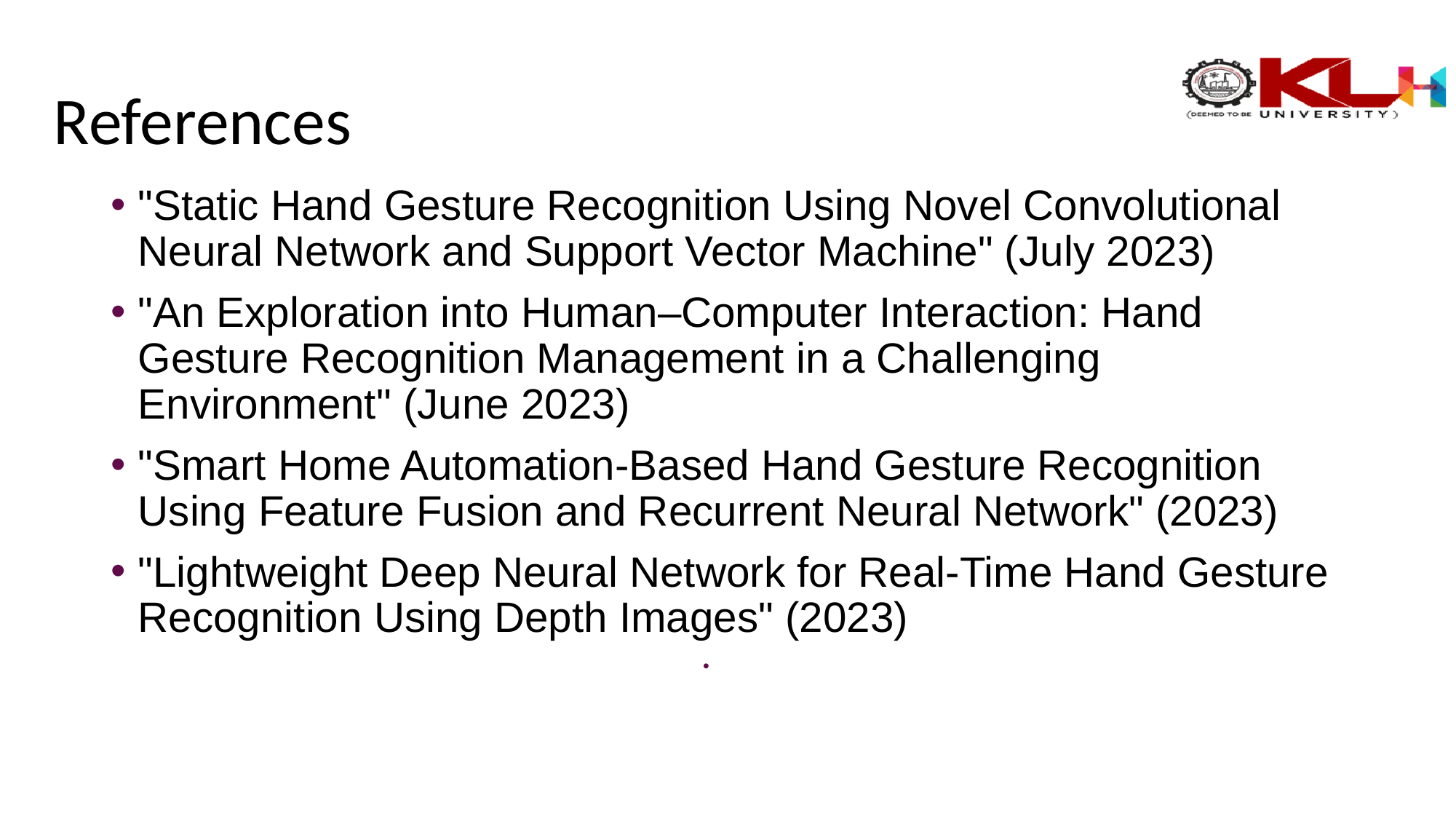

# References
"Static Hand Gesture Recognition Using Novel Convolutional Neural Network and Support Vector Machine" (July 2023)
"An Exploration into Human–Computer Interaction: Hand Gesture Recognition Management in a Challenging Environment" (June 2023)
"Smart Home Automation-Based Hand Gesture Recognition Using Feature Fusion and Recurrent Neural Network" (2023)
"Lightweight Deep Neural Network for Real-Time Hand Gesture Recognition Using Depth Images" (2023)
EP